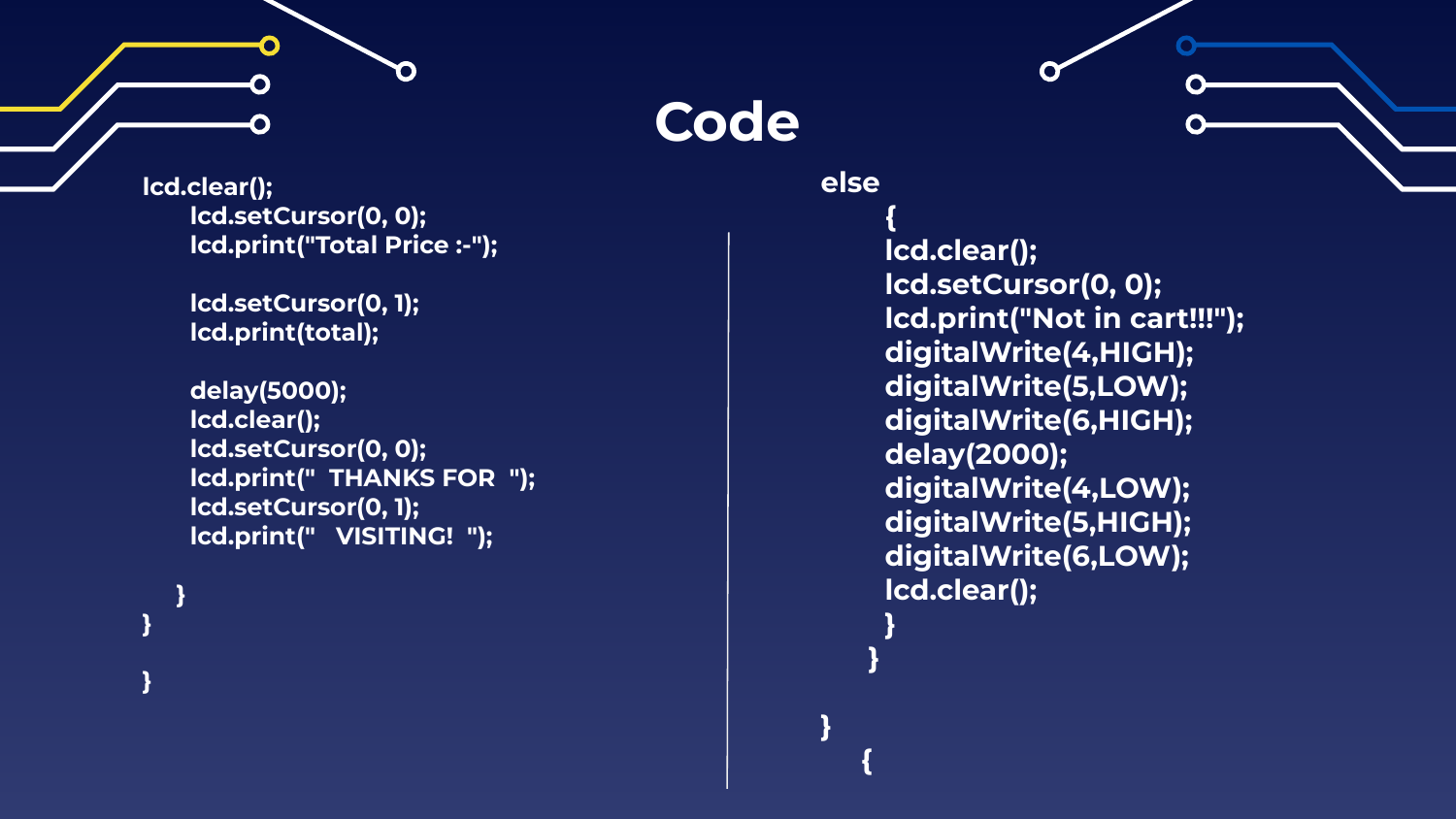

# Code
else
        {
        lcd.clear();
        lcd.setCursor(0, 0);
        lcd.print("Not in cart!!!");
        digitalWrite(4,HIGH);
        digitalWrite(5,LOW);
        digitalWrite(6,HIGH);
        delay(2000);
        digitalWrite(4,LOW);
        digitalWrite(5,HIGH);
        digitalWrite(6,LOW);
        lcd.clear();
        }
      }

}
     {
lcd.clear();
       lcd.setCursor(0, 0);
       lcd.print("Total Price :-");

       lcd.setCursor(0, 1);
       lcd.print(total);

       delay(5000);
       lcd.clear();
       lcd.setCursor(0, 0);
       lcd.print("  THANKS FOR  ");
       lcd.setCursor(0, 1);
       lcd.print("   VISITING!  ");

     }
}

}